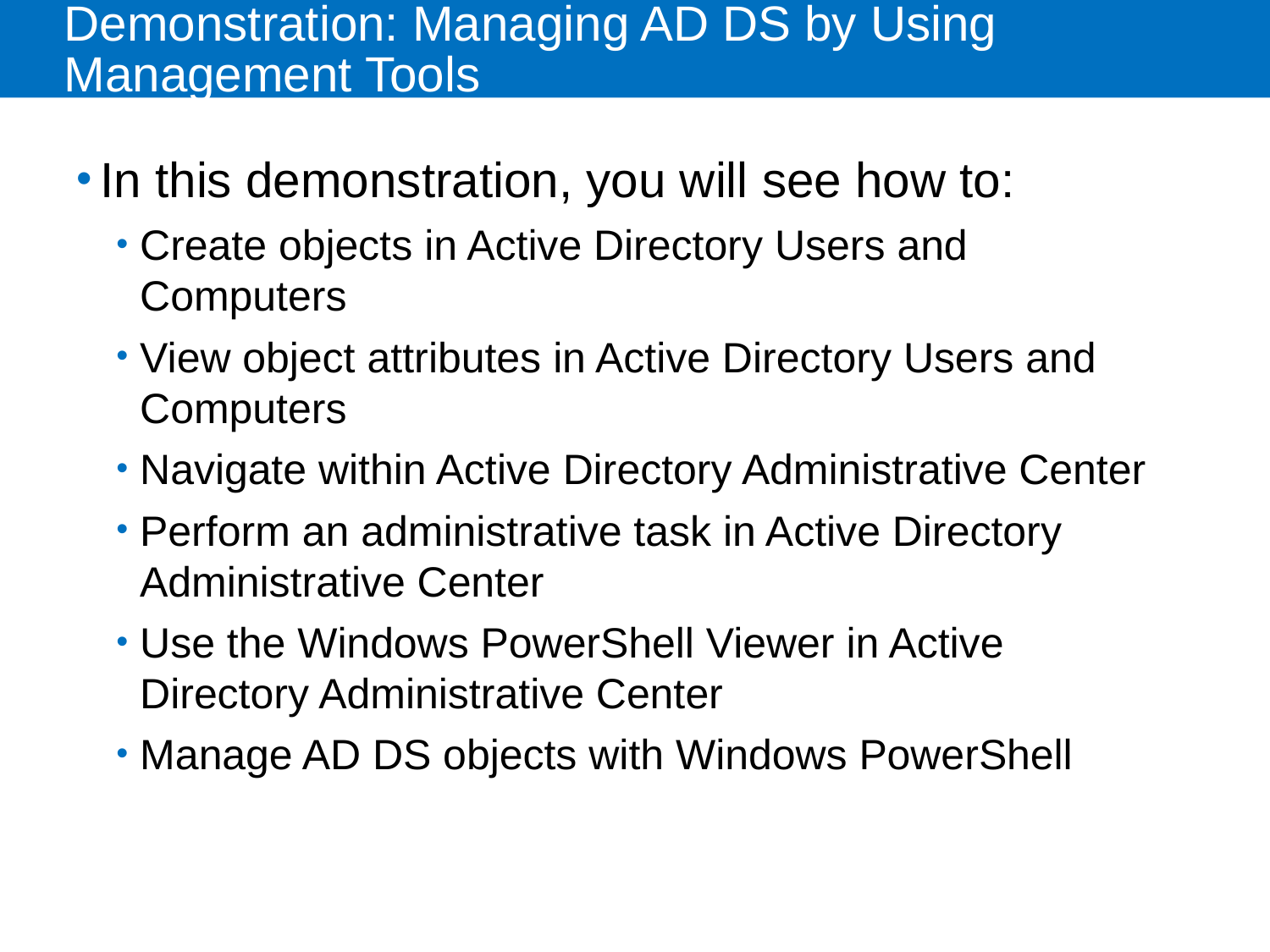

# Demonstration: Managing AD DS by Using Management Tools
In this demonstration, you will see how to:
Create objects in Active Directory Users and Computers
View object attributes in Active Directory Users and Computers
Navigate within Active Directory Administrative Center
Perform an administrative task in Active Directory Administrative Center
Use the Windows PowerShell Viewer in Active Directory Administrative Center
Manage AD DS objects with Windows PowerShell